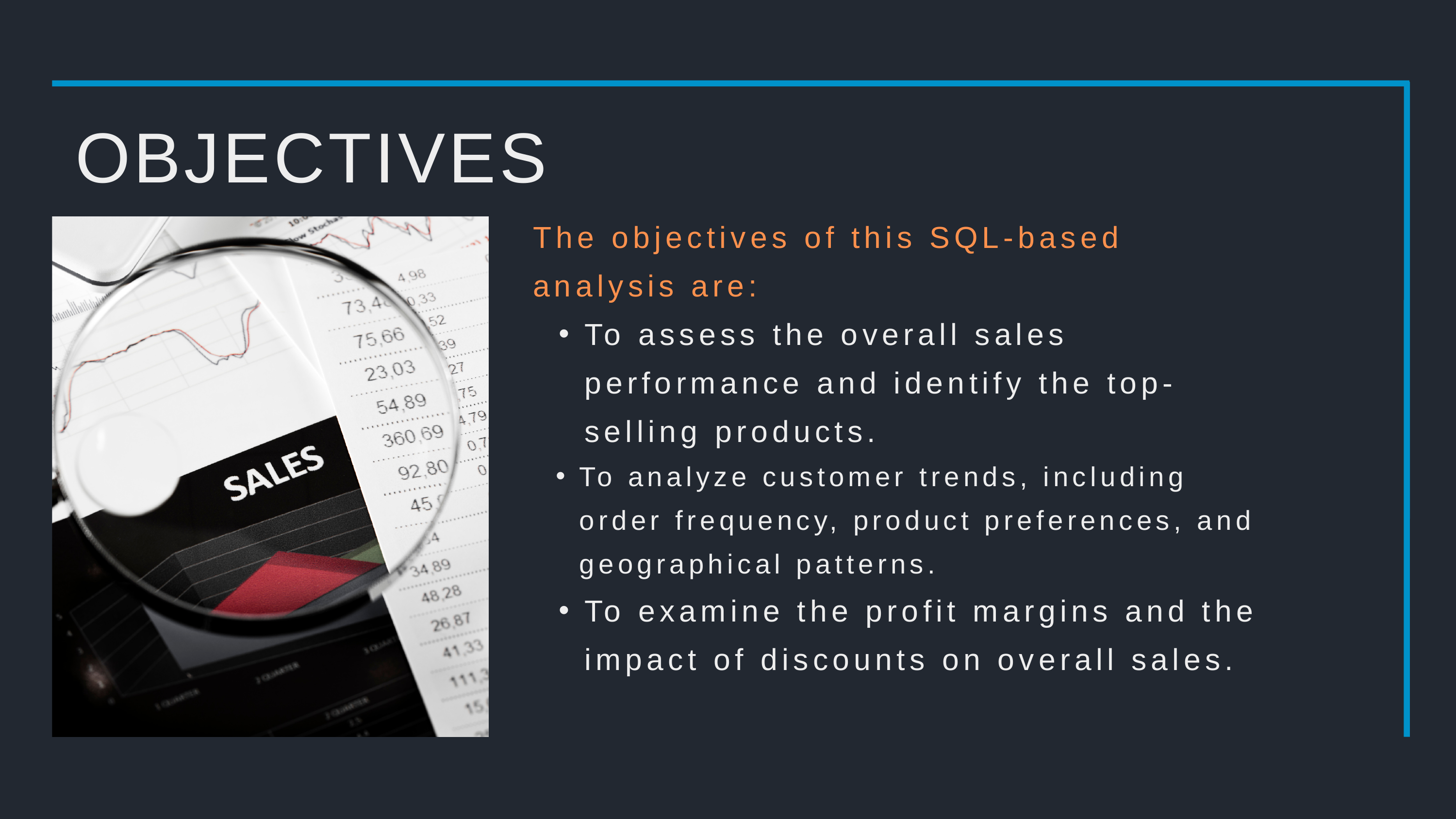

OBJECTIVES
The objectives of this SQL-based analysis are:
To assess the overall sales performance and identify the top-selling products.
To analyze customer trends, including order frequency, product preferences, and geographical patterns.
To examine the profit margins and the impact of discounts on overall sales.